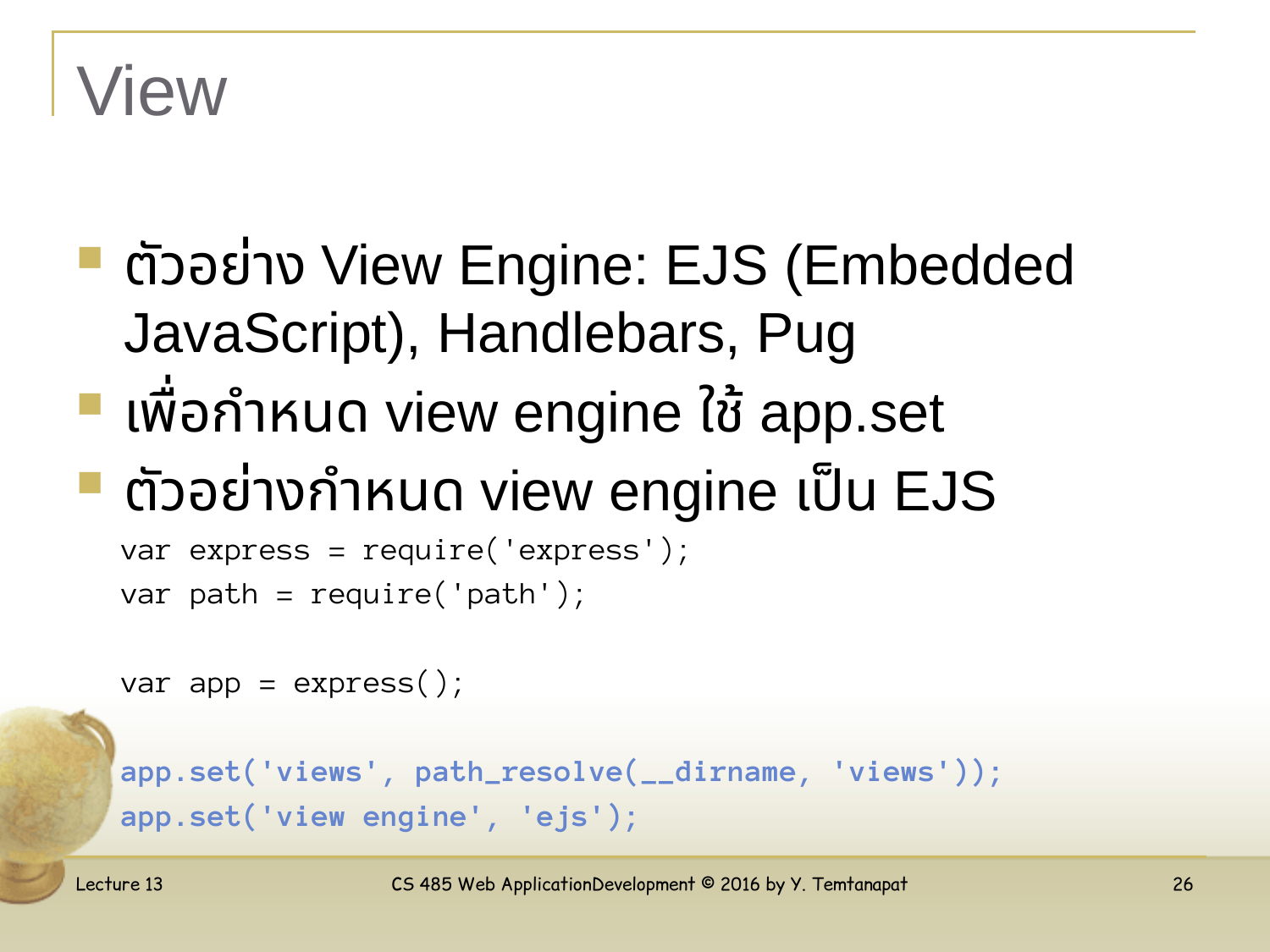

# View
ตัวอย่าง View Engine: EJS (Embedded JavaScript), Handlebars, Pug
เพื่อกำหนด view engine ใช้ app.set
ตัวอย่างกำหนด view engine เป็น EJS
var express = require('express');
var path = require('path');

var app = express();

app.set('views', path_resolve(__dirname, 'views'));
app.set('view engine', 'ejs');

Lecture 13
CS 485 Web ApplicationDevelopment © 2016 by Y. Temtanapat
26